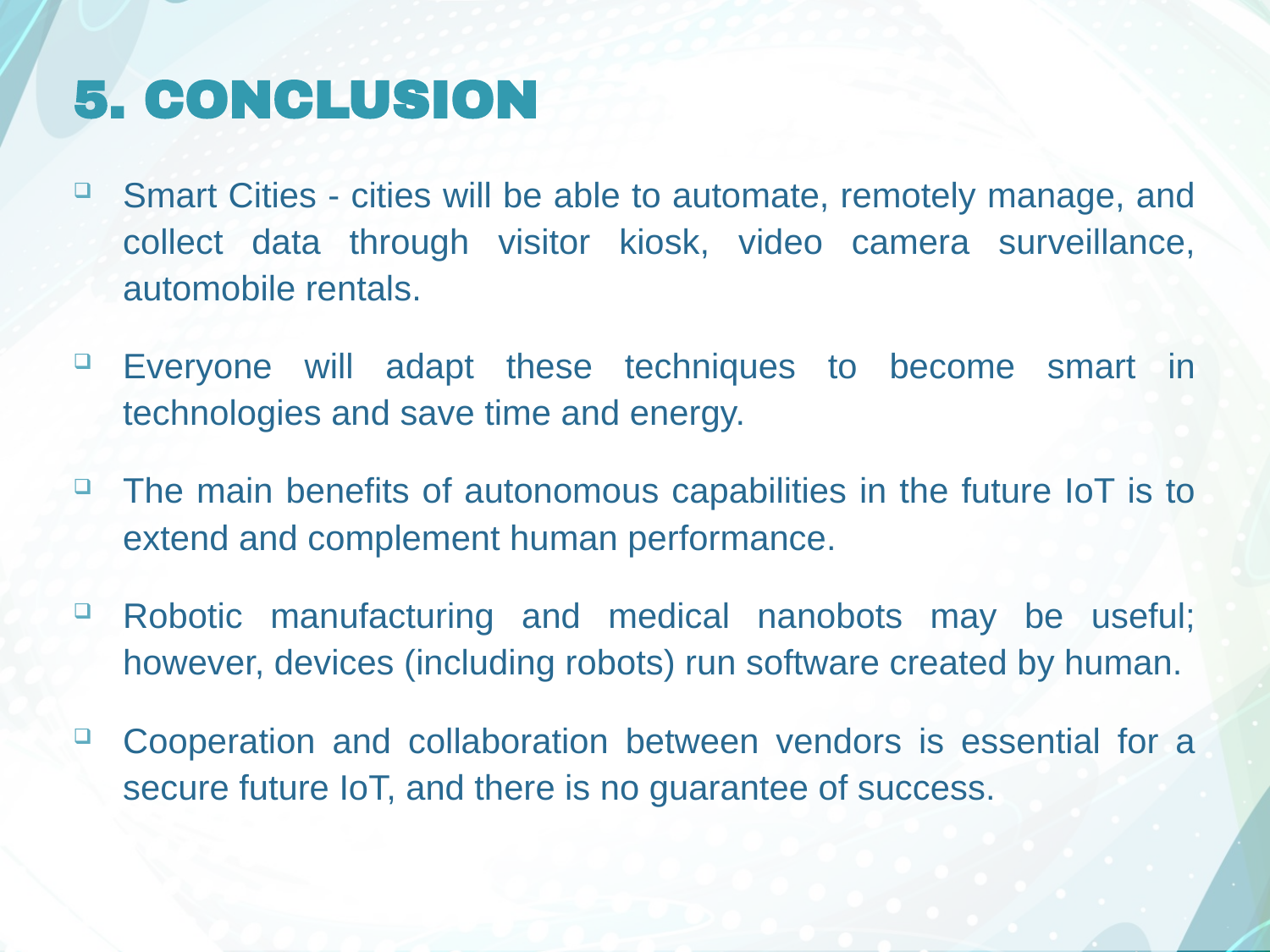

# 5. CONCLUSION
Smart Cities - cities will be able to automate, remotely manage, and collect data through visitor kiosk, video camera surveillance, automobile rentals.
Everyone will adapt these techniques to become smart in technologies and save time and energy.
The main benefits of autonomous capabilities in the future IoT is to extend and complement human performance.
Robotic manufacturing and medical nanobots may be useful; however, devices (including robots) run software created by human.
Cooperation and collaboration between vendors is essential for a secure future IoT, and there is no guarantee of success.